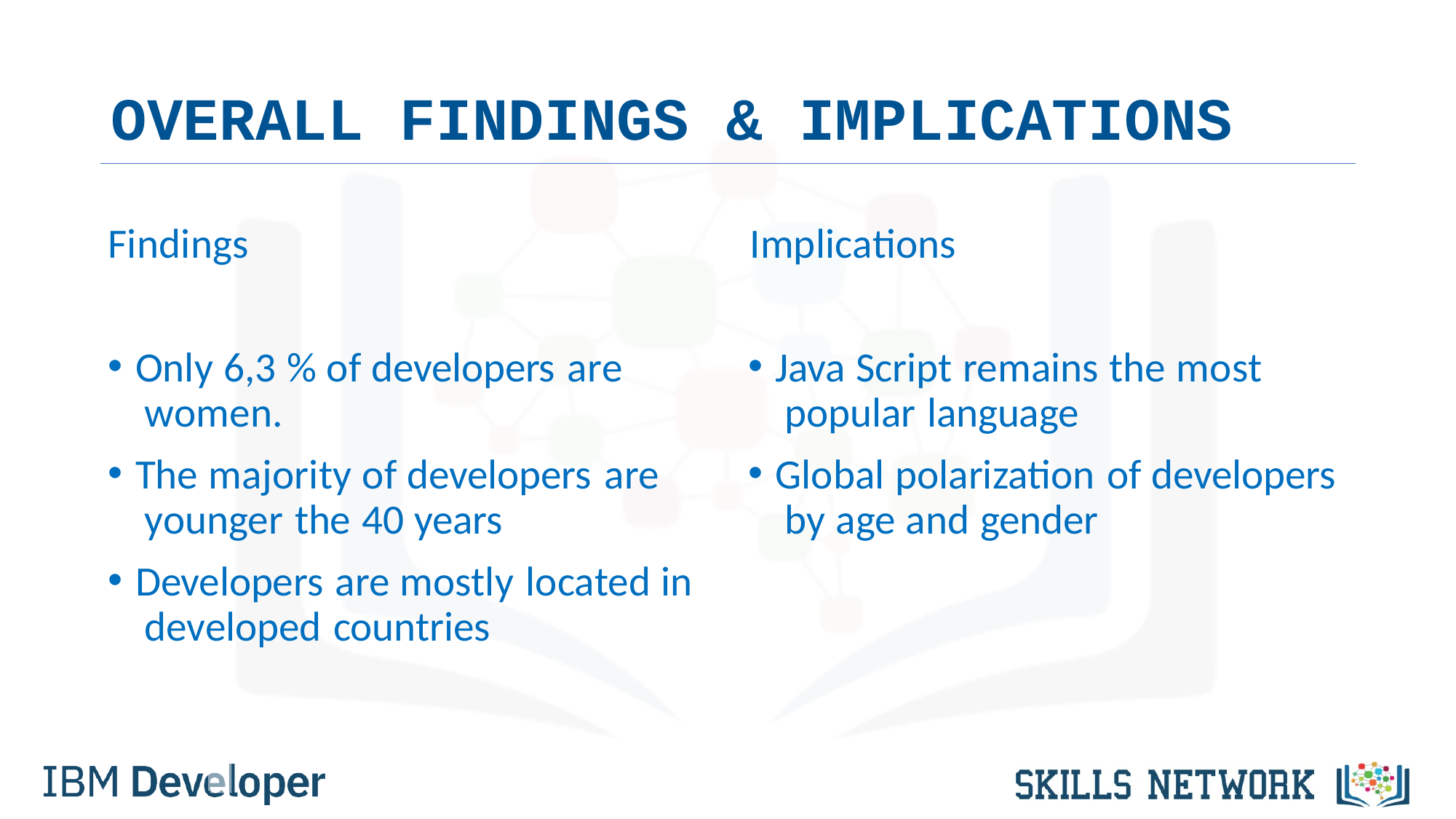

# OVERALL FINDINGS & IMPLICATIONS
Findings	Implications
Only 6,3 % of developers are  women.
The majority of developers are  younger the 40 years
Developers are mostly located in  developed countries
Java Script remains the most  popular language
Global polarization of developers  by age and gender